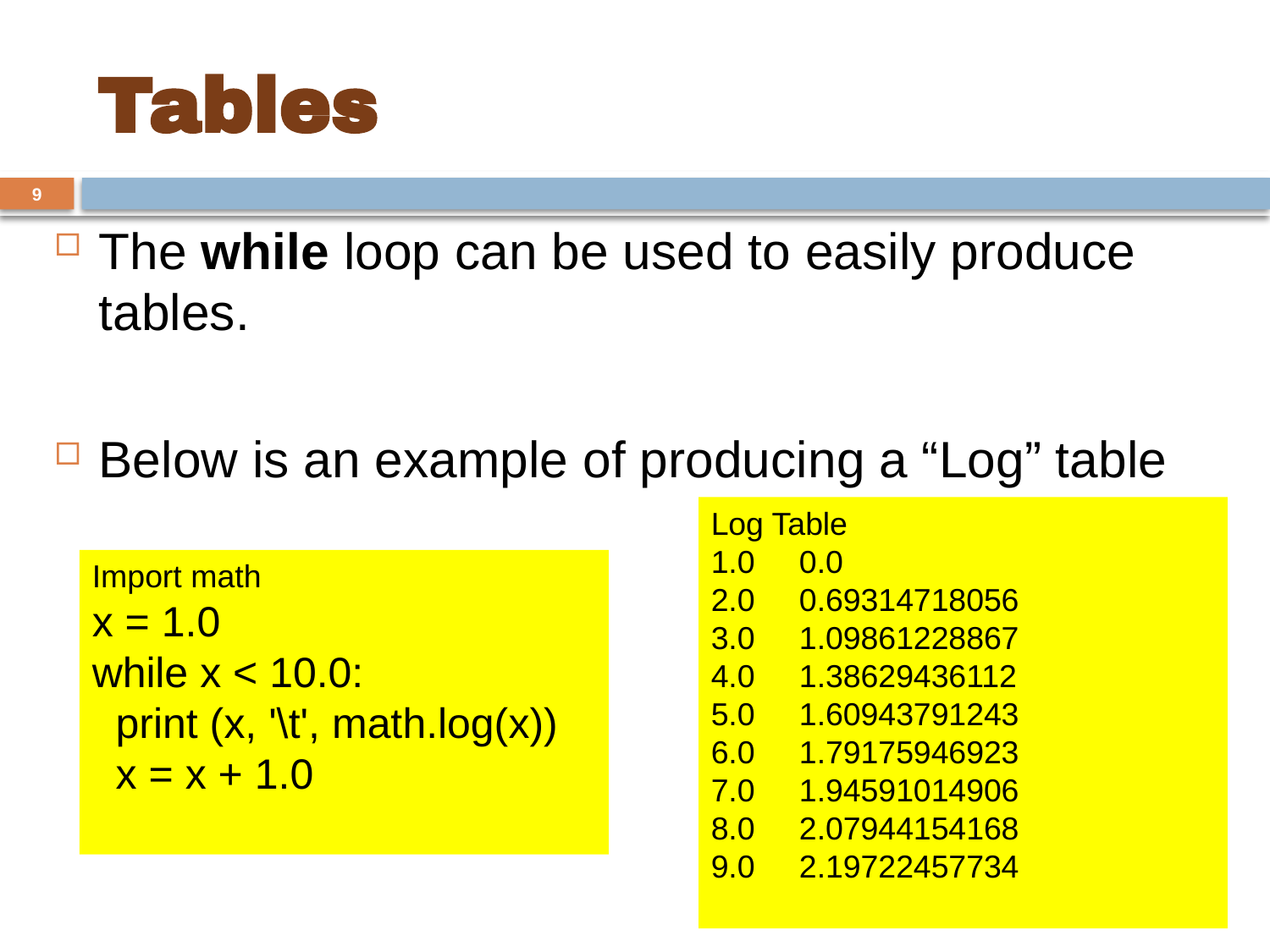

# Tables
9
The while loop can be used to easily produce tables.

Below is an example of producing a “Log” table
Log Table
1.0     0.0
2.0     0.69314718056
3.0     1.09861228867
4.0     1.38629436112
5.0     1.60943791243
6.0     1.79175946923
7.0     1.94591014906
8.0     2.07944154168
9.0     2.19722457734

Import math
x = 1.0
while x < 10.0:
  print (x, '\t', math.log(x))
  x = x + 1.0